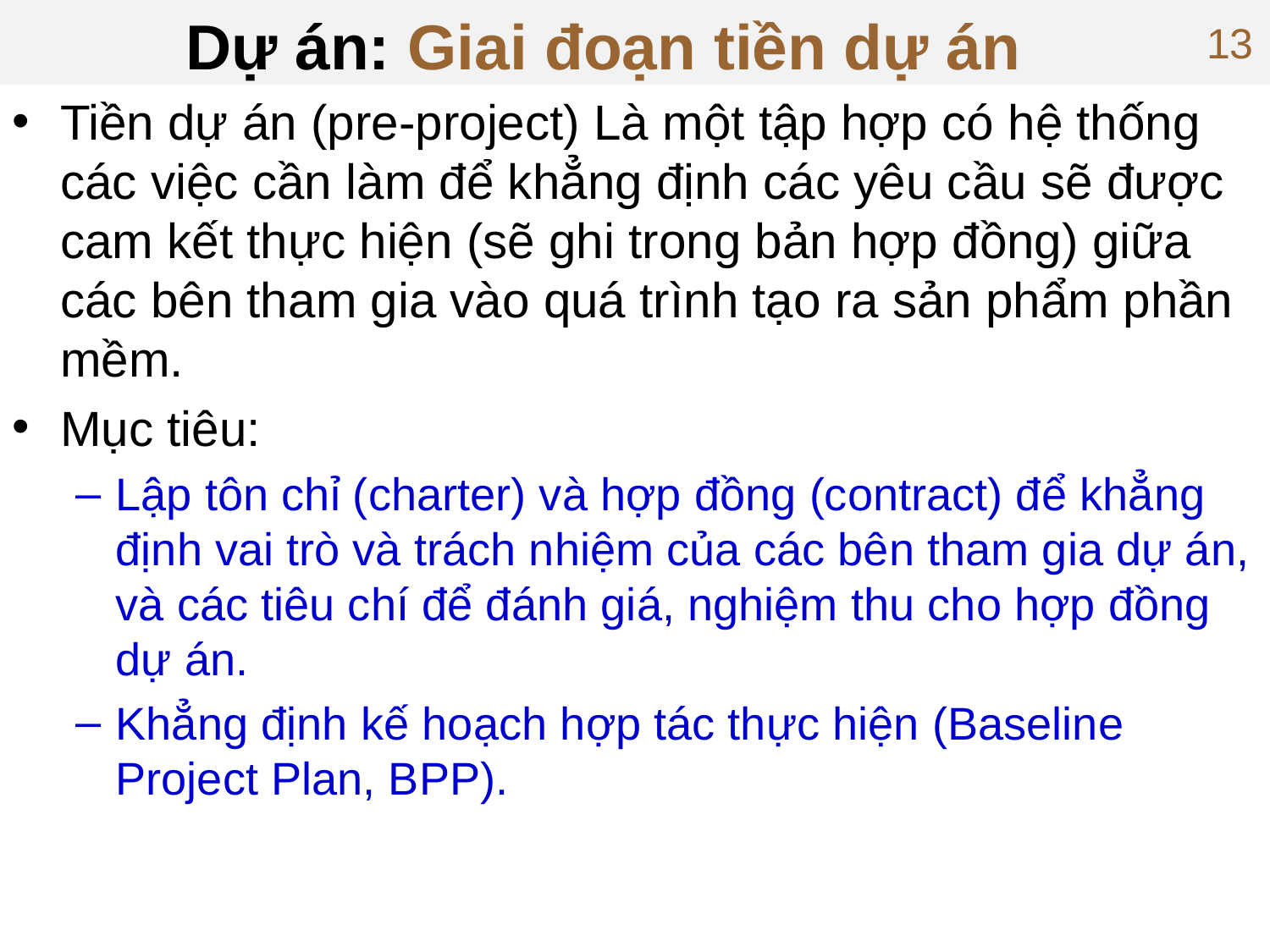

# Dự án: Giai đoạn tiền dự án
13
Tiền dự án (pre-project) Là một tập hợp có hệ thống các việc cần làm để khẳng định các yêu cầu sẽ được cam kết thực hiện (sẽ ghi trong bản hợp đồng) giữa các bên tham gia vào quá trình tạo ra sản phẩm phần mềm.
Mục tiêu:
Lập tôn chỉ (charter) và hợp đồng (contract) để khẳng định vai trò và trách nhiệm của các bên tham gia dự án, và các tiêu chí để đánh giá, nghiệm thu cho hợp đồng dự án.
Khẳng định kế hoạch hợp tác thực hiện (Baseline Project Plan, BPP).